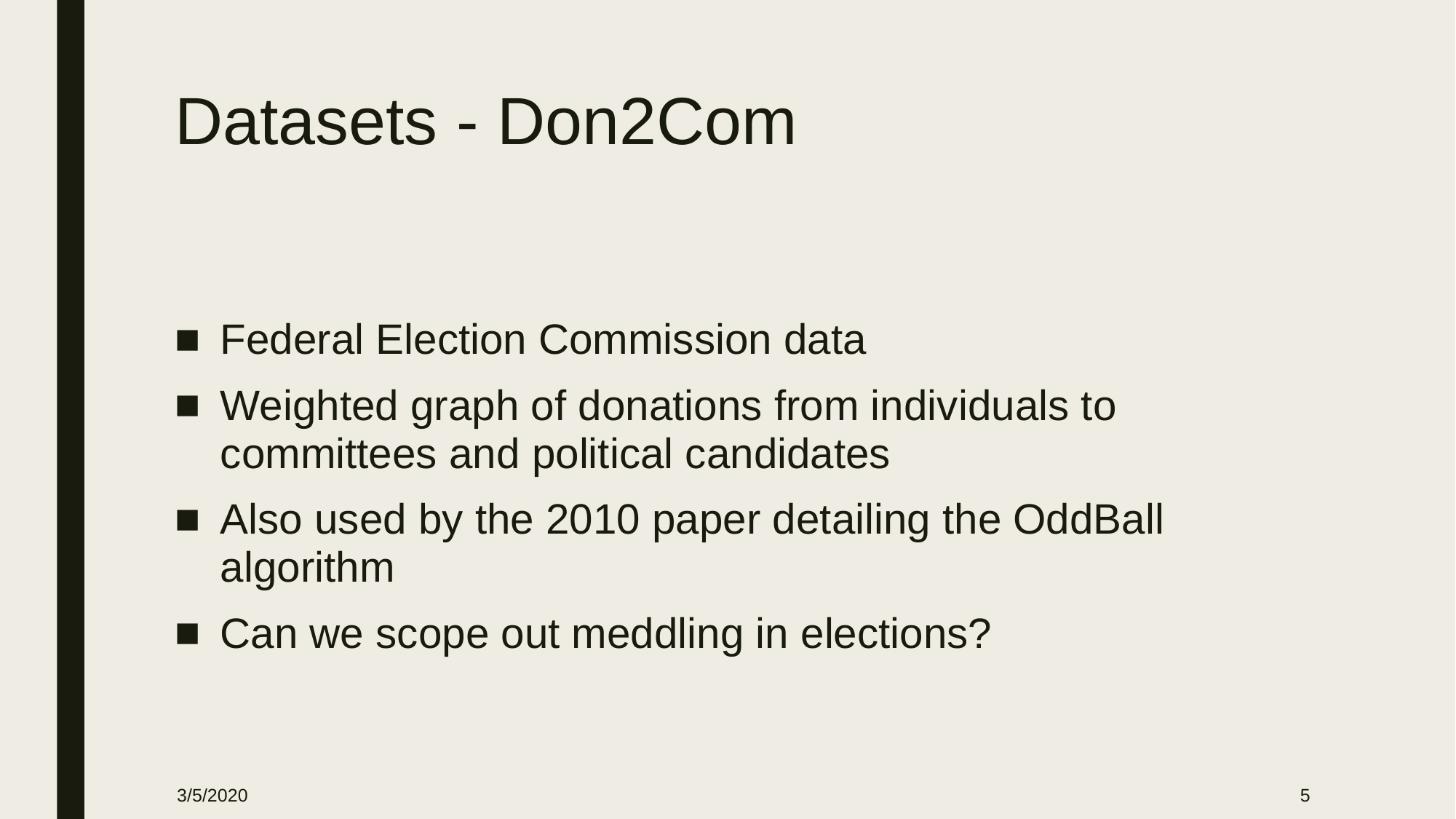

# Datasets - Don2Com
Federal Election Commission data
Weighted graph of donations from individuals to committees and political candidates
Also used by the 2010 paper detailing the OddBall algorithm
Can we scope out meddling in elections?
3/5/2020
5